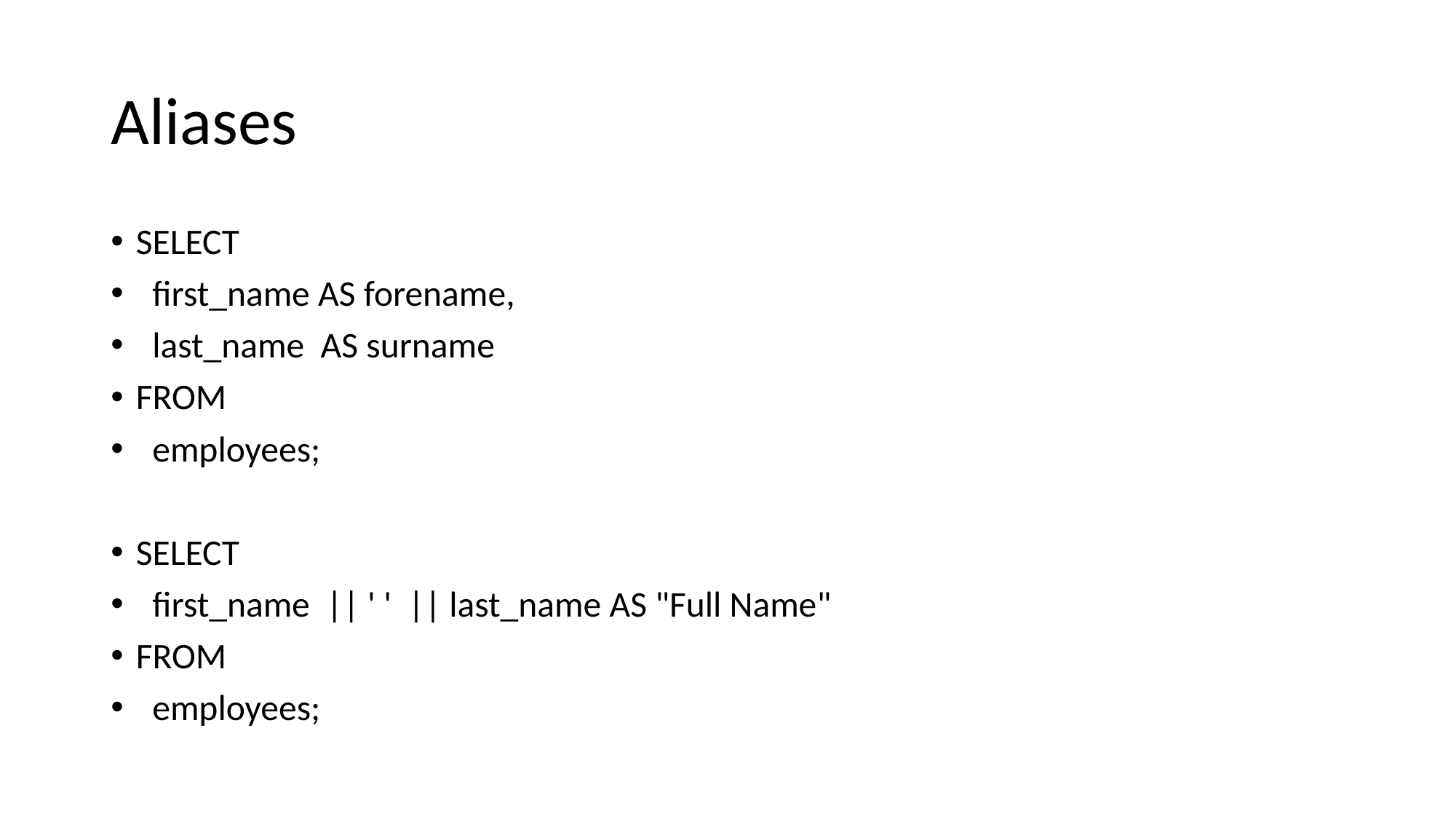

# Aliases
SELECT
  first_name AS forename,
  last_name  AS surname
FROM
  employees;

SELECT
  first_name  || ' '  || last_name AS "Full Name"
FROM
  employees;